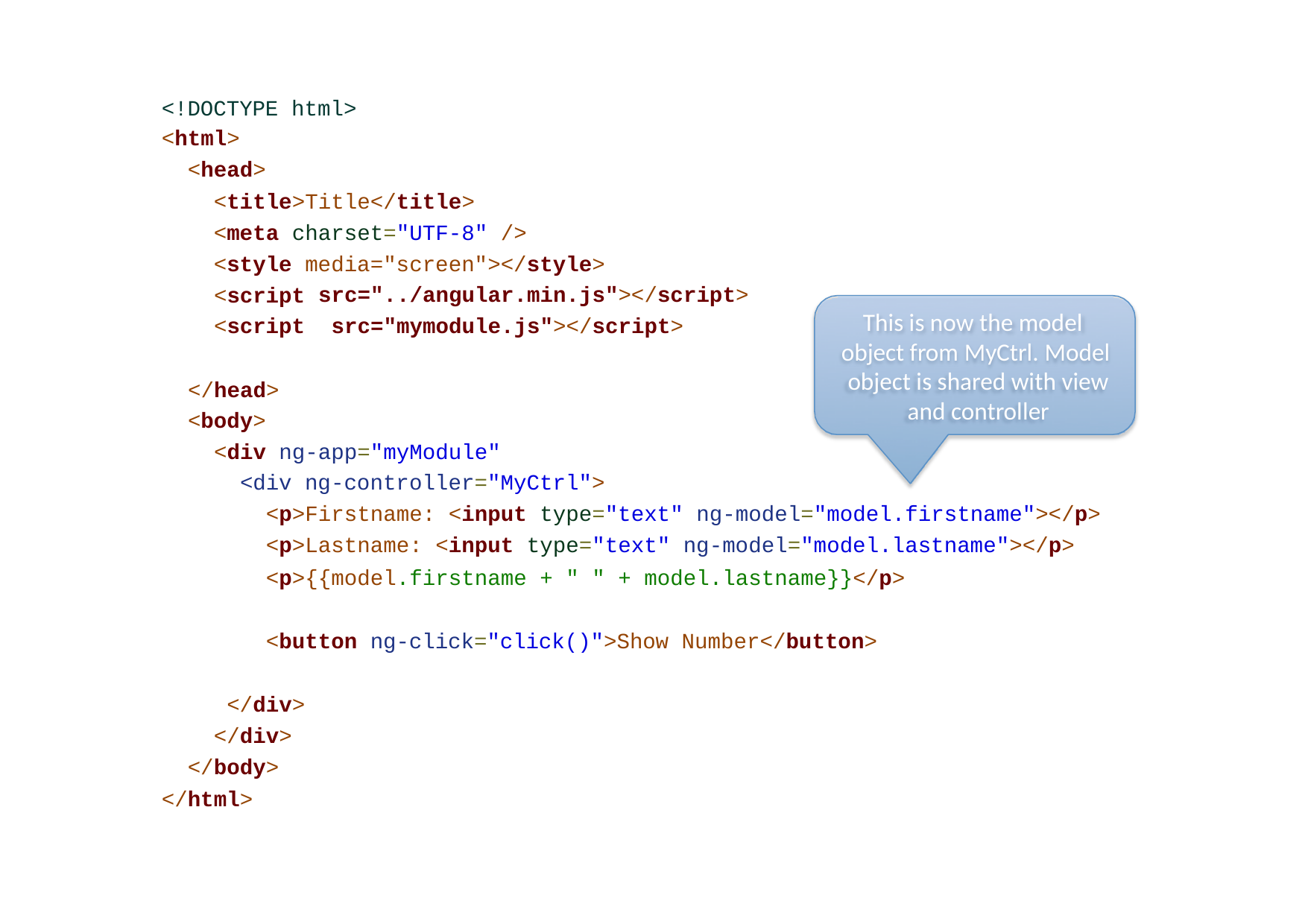

<!DOCTYPE html>
<html>
<head>
<title>Title</title>
<meta charset="UTF-8" />
<style media="screen"></style>
src="../angular.min.js"></script>  src="mymodule.js"></script>
<script
<script

This is now the model  object from MyCtrl. Model  object is shared with view  and controller
</head>
<body>
<div ng-app="myModule"
<div ng-controller="MyCtrl">
<p>Firstname: <input type="text" ng-model="model.firstname"></p>
<p>Lastname: <input type="text" ng-model="model.lastname"></p>
<p>{{model.firstname + " " + model.lastname}}</p>

<button ng-click="click()">Show Number</button>

</div>
</div>
</body>
</html>